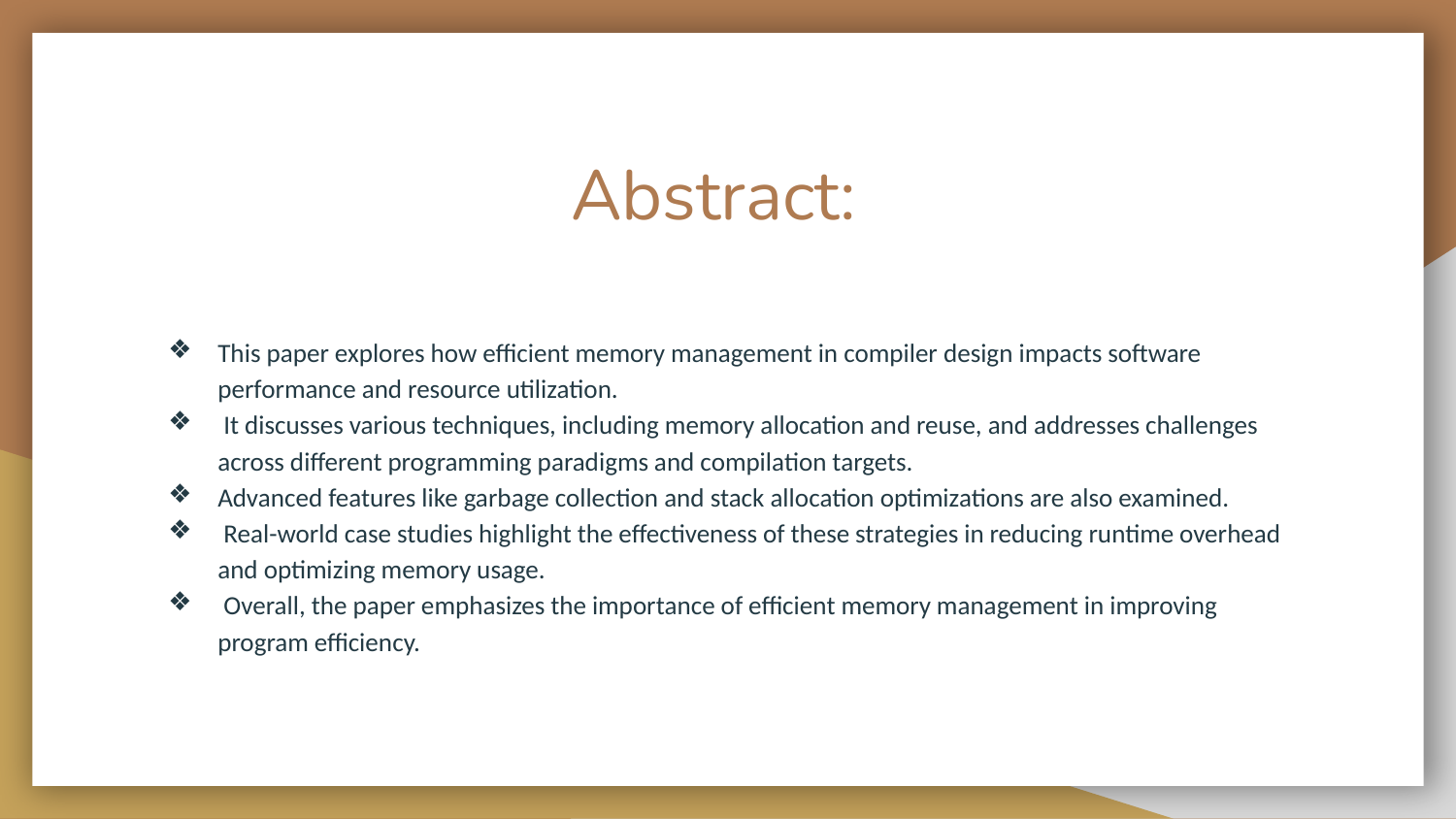

# Abstract:
This paper explores how efficient memory management in compiler design impacts software performance and resource utilization.
 It discusses various techniques, including memory allocation and reuse, and addresses challenges across different programming paradigms and compilation targets.
Advanced features like garbage collection and stack allocation optimizations are also examined.
 Real-world case studies highlight the effectiveness of these strategies in reducing runtime overhead and optimizing memory usage.
 Overall, the paper emphasizes the importance of efficient memory management in improving program efficiency.